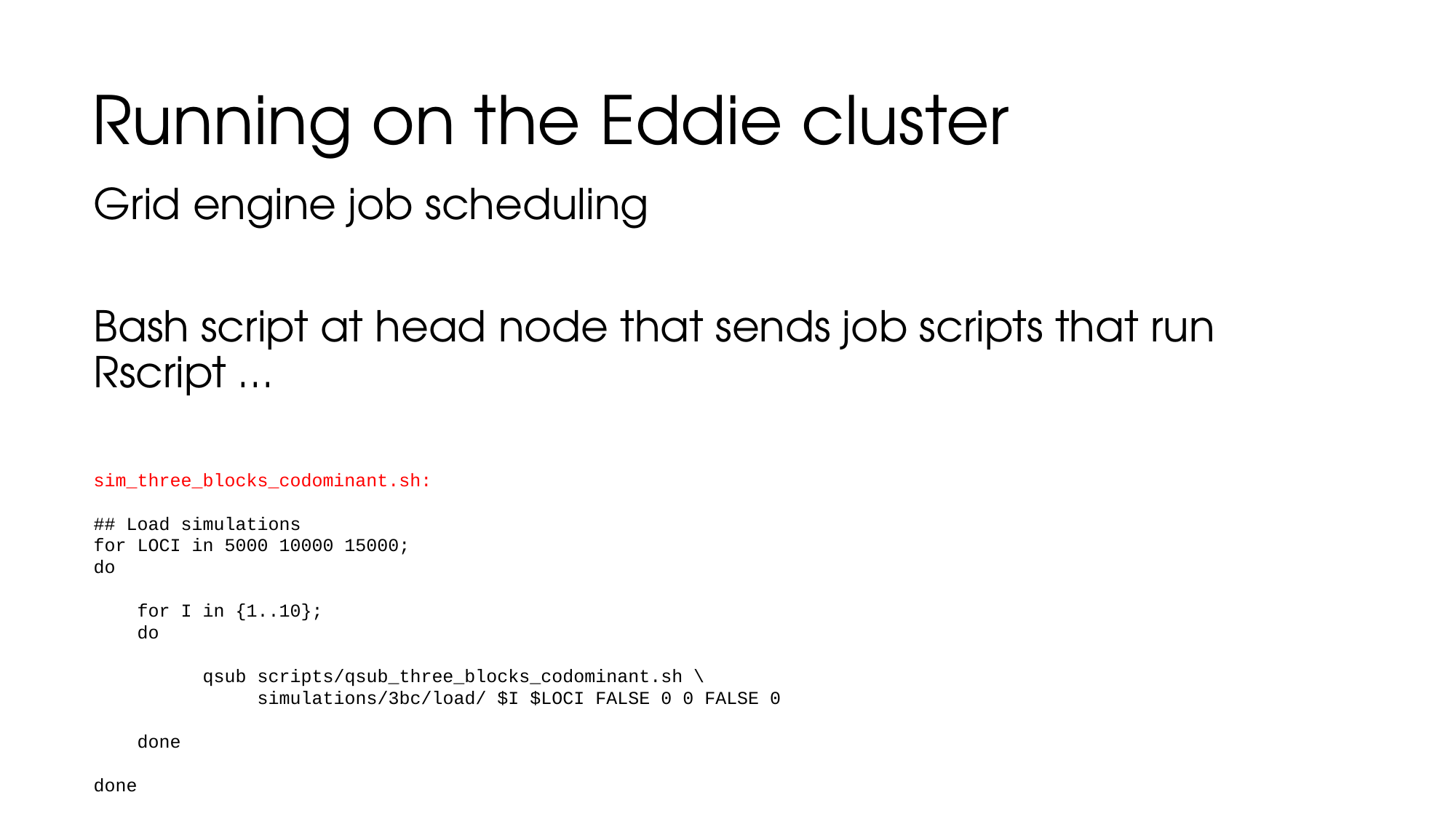

# Running on the Eddie cluster
Grid engine job scheduling

Bash script at head node that sends job scripts that run Rscript …

sim_three_blocks_codominant.sh:

## Load simulations
for LOCI in 5000 10000 15000;
do

    for I in {1..10};
    do

	qsub scripts/qsub_three_blocks_codominant.sh \
	     simulations/3bc/load/ $I $LOCI FALSE 0 0 FALSE 0

    done

done